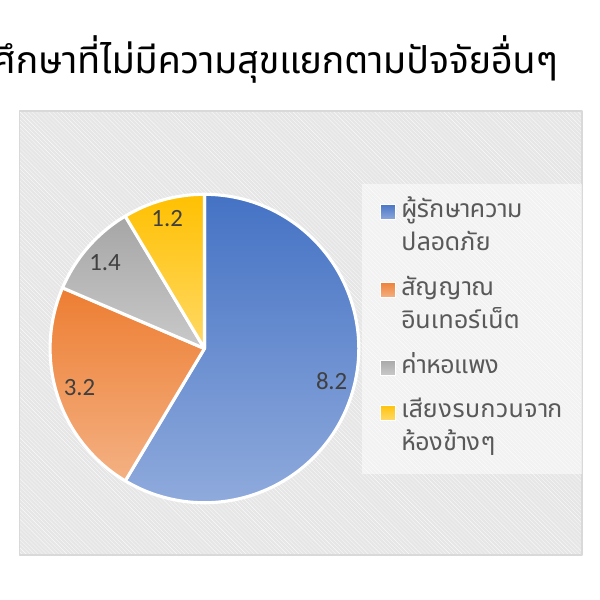

นักศึกษาที่ไม่มีความสุขแยกตามปัจจัยอื่นๆ

### Chart

| Category | Sales |
|---|---|
| ผู้รักษาความปลอดภัย | 8.2 |
| สัญญาณอินเทอร์เน็ต | 3.2 |
| ค่าหอแพง | 1.4 |
| เสียงรบกวนจากห้องข้างๆ | 1.2 |